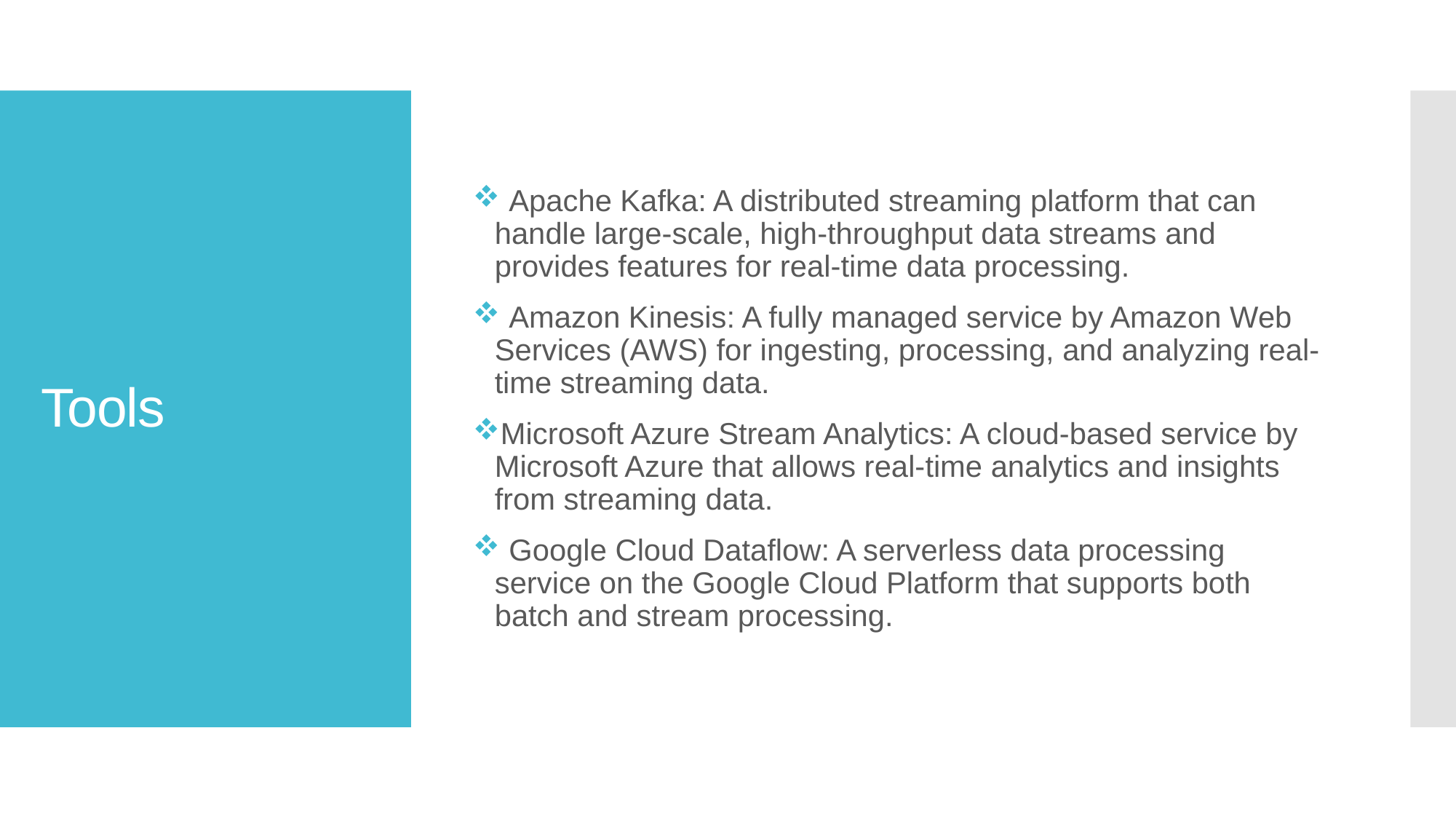

Apache Kafka: A distributed streaming platform that can handle large-scale, high-throughput data streams and provides features for real-time data processing.
 Amazon Kinesis: A fully managed service by Amazon Web Services (AWS) for ingesting, processing, and analyzing real-time streaming data.
Microsoft Azure Stream Analytics: A cloud-based service by Microsoft Azure that allows real-time analytics and insights from streaming data.
 Google Cloud Dataflow: A serverless data processing service on the Google Cloud Platform that supports both batch and stream processing.
# Tools